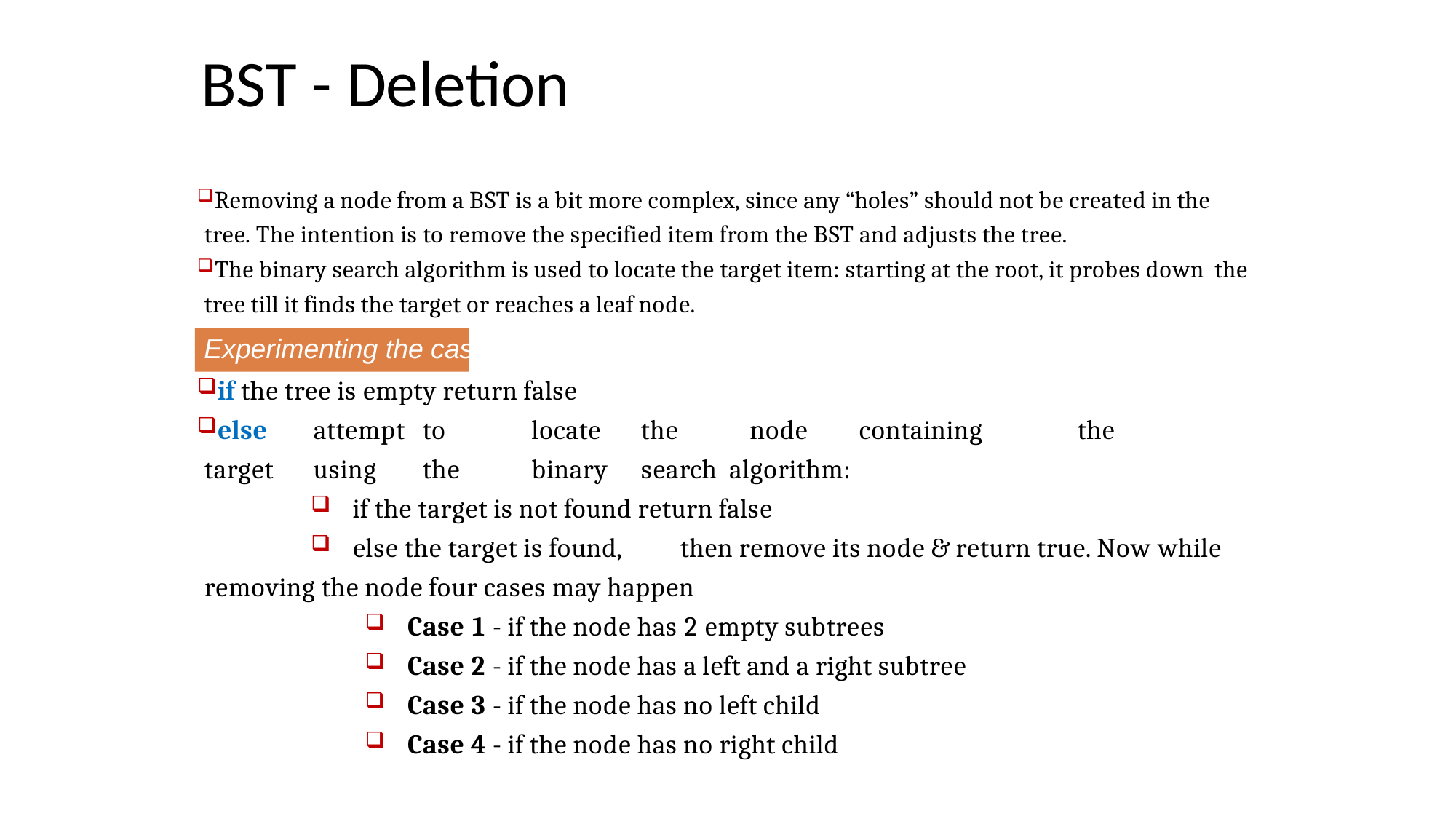

# BST - Deletion
47
Removing a node from a BST is a bit more complex, since any “holes” should not be created in the
tree. The intention is to remove the specified item from the BST and adjusts the tree.
The binary search algorithm is used to locate the target item: starting at the root, it probes down  the tree till it finds the target or reaches a leaf node.
Experimenting the cases
if the tree is empty return false
else	attempt	to	locate	the	node	containing	the	target	using	the	binary	search  algorithm:
if the target is not found return false
else the target is found,	then remove its node & return true. Now while
removing the node four cases may happen
Case 1 - if the node has 2 empty subtrees
Case 2 - if the node has a left and a right subtree
Case 3 - if the node has no left child
Case 4 - if the node has no right child